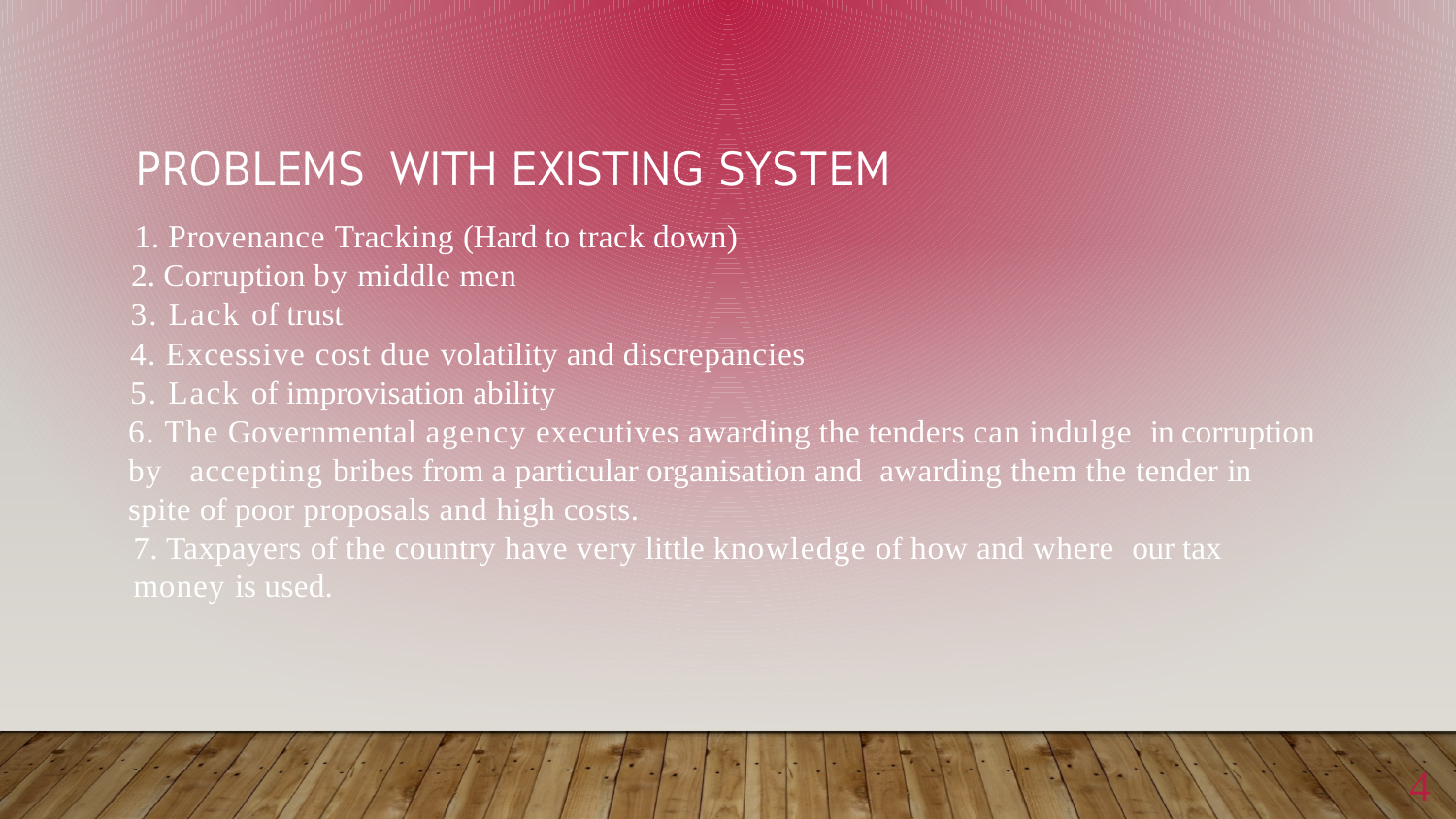

# Problems  with Existing System
1. Provenance Tracking (Hard to track down)
2. Corruption by middle men
3. Lack of trust
4. Excessive cost due volatility and discrepancies
5. Lack of improvisation ability
6. The Governmental agency executives awarding the tenders can indulge  in corruption by   accepting bribes from a particular organisation and  awarding them the tender in spite of poor proposals and high costs.
7. Taxpayers of the country have very little knowledge of how and where  our tax money is used.
4